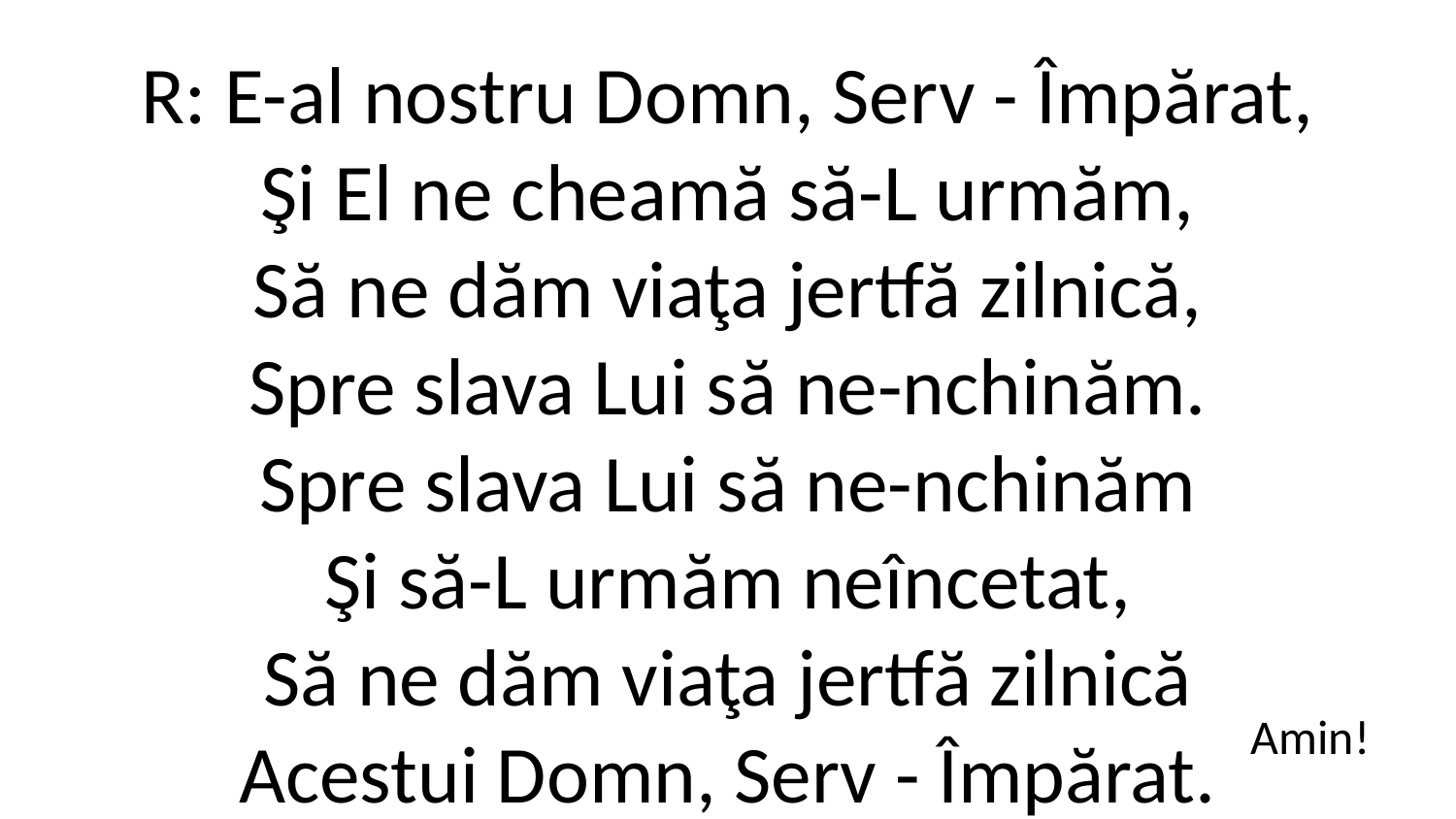

R: E-al nostru Domn, Serv - Împărat,
Şi El ne cheamă să-L urmăm,
Să ne dăm viaţa jertfă zilnică,
Spre slava Lui să ne-nchinăm.
Spre slava Lui să ne-nchinăm
Şi să-L urmăm neîncetat,
Să ne dăm viaţa jertfă zilnică
Acestui Domn, Serv - Împărat.

Amin!